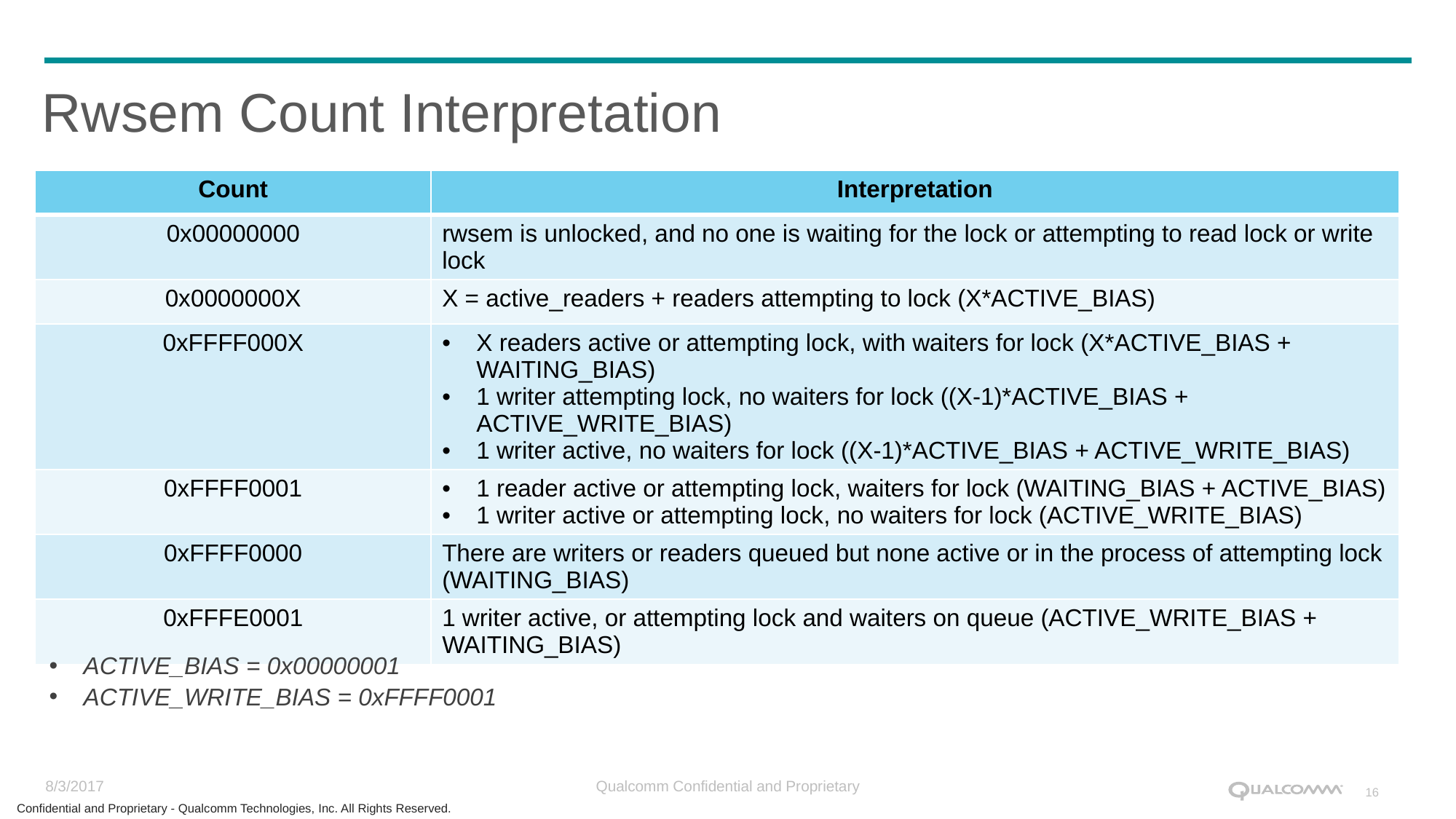

# Rwsem Count Interpretation
| Count | Interpretation |
| --- | --- |
| 0x00000000 | rwsem is unlocked, and no one is waiting for the lock or attempting to read lock or write lock |
| 0x0000000X | X = active\_readers + readers attempting to lock (X\*ACTIVE\_BIAS) |
| 0xFFFF000X | X readers active or attempting lock, with waiters for lock (X\*ACTIVE\_BIAS + WAITING\_BIAS) 1 writer attempting lock, no waiters for lock ((X-1)\*ACTIVE\_BIAS + ACTIVE\_WRITE\_BIAS) 1 writer active, no waiters for lock ((X-1)\*ACTIVE\_BIAS + ACTIVE\_WRITE\_BIAS) |
| 0xFFFF0001 | 1 reader active or attempting lock, waiters for lock (WAITING\_BIAS + ACTIVE\_BIAS) 1 writer active or attempting lock, no waiters for lock (ACTIVE\_WRITE\_BIAS) |
| 0xFFFF0000 | There are writers or readers queued but none active or in the process of attempting lock (WAITING\_BIAS) |
| 0xFFFE0001 | 1 writer active, or attempting lock and waiters on queue (ACTIVE\_WRITE\_BIAS + WAITING\_BIAS) |
ACTIVE_BIAS = 0x00000001
ACTIVE_WRITE_BIAS = 0xFFFF0001